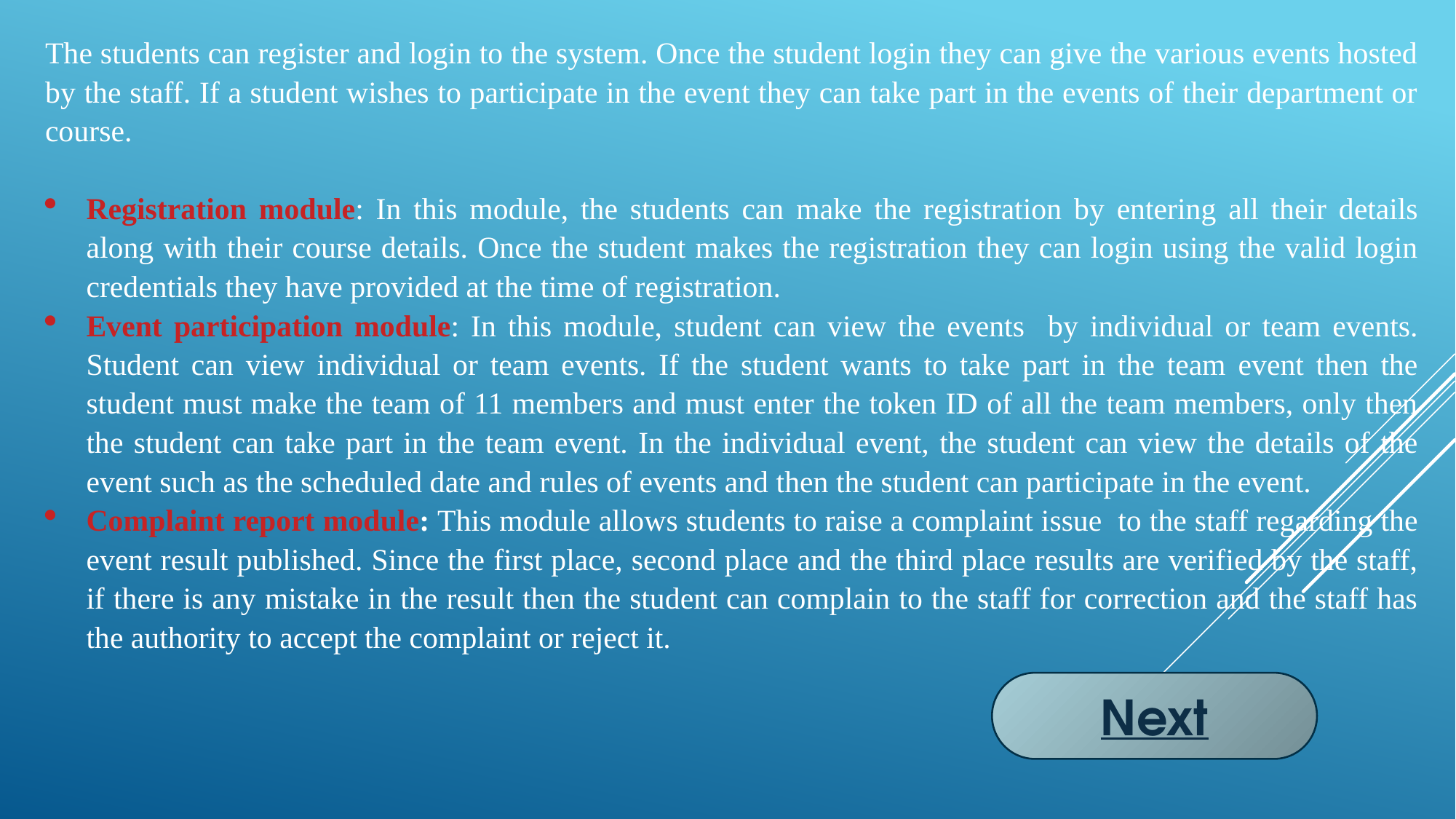

The students can register and login to the system. Once the student login they can give the various events hosted by the staff. If a student wishes to participate in the event they can take part in the events of their department or course.

Registration module: In this module, the students can make the registration by entering all their details along with their course details. Once the student makes the registration they can login using the valid login credentials they have provided at the time of registration.
Event participation module: In this module, student can view the events  by individual or team events. Student can view individual or team events. If the student wants to take part in the team event then the student must make the team of 11 members and must enter the token ID of all the team members, only then the student can take part in the team event. In the individual event, the student can view the details of the event such as the scheduled date and rules of events and then the student can participate in the event.
Complaint report module: This module allows students to raise a complaint issue  to the staff regarding the event result published. Since the first place, second place and the third place results are verified by the staff, if there is any mistake in the result then the student can complain to the staff for correction and the staff has the authority to accept the complaint or reject it.
Next